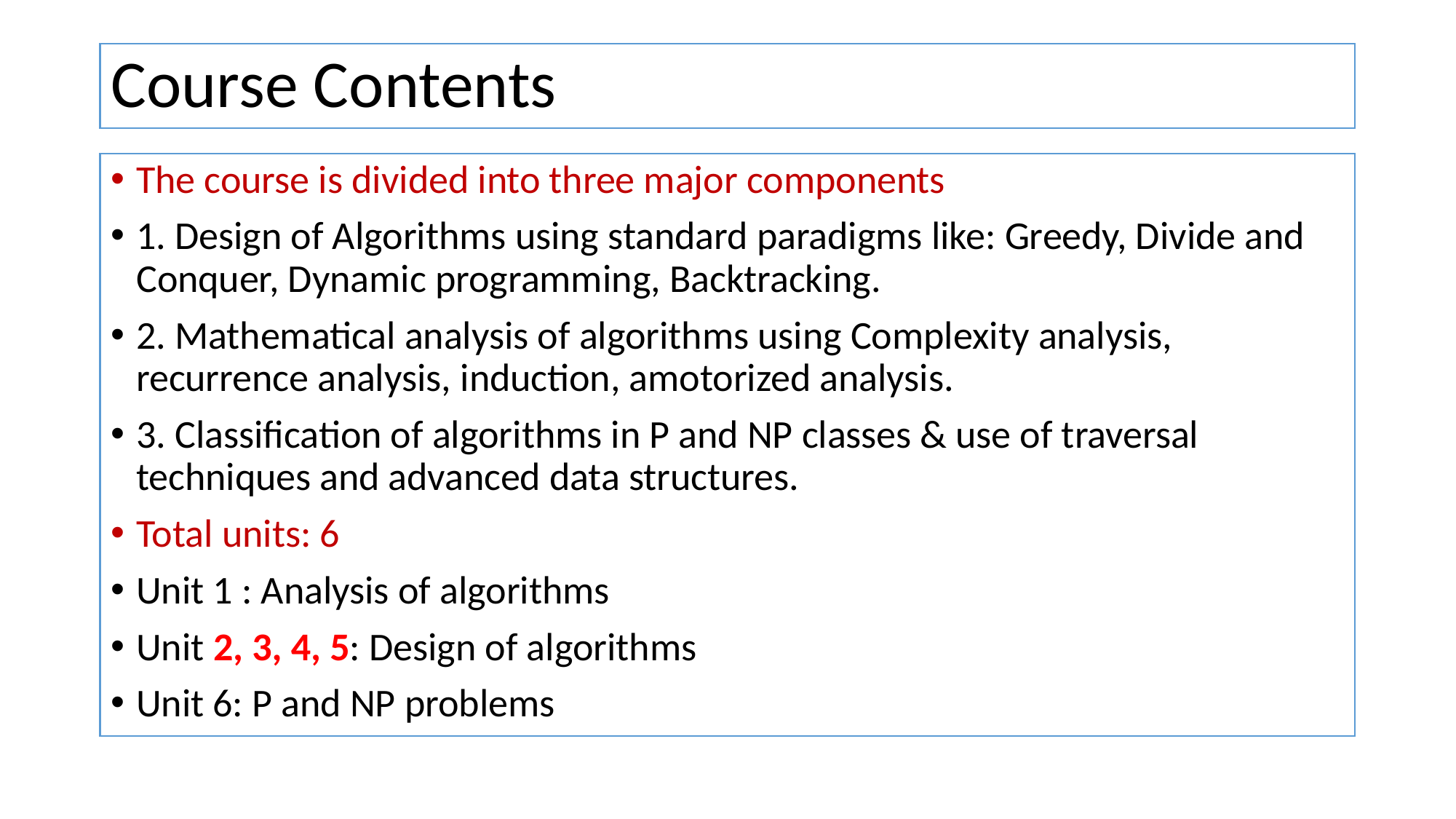

# Course Contents
The course is divided into three major components
1. Design of Algorithms using standard paradigms like: Greedy, Divide and Conquer, Dynamic programming, Backtracking.
2. Mathematical analysis of algorithms using Complexity analysis, recurrence analysis, induction, amotorized analysis.
3. Classification of algorithms in P and NP classes & use of traversal techniques and advanced data structures.
Total units: 6
Unit 1 : Analysis of algorithms
Unit 2, 3, 4, 5: Design of algorithms
Unit 6: P and NP problems